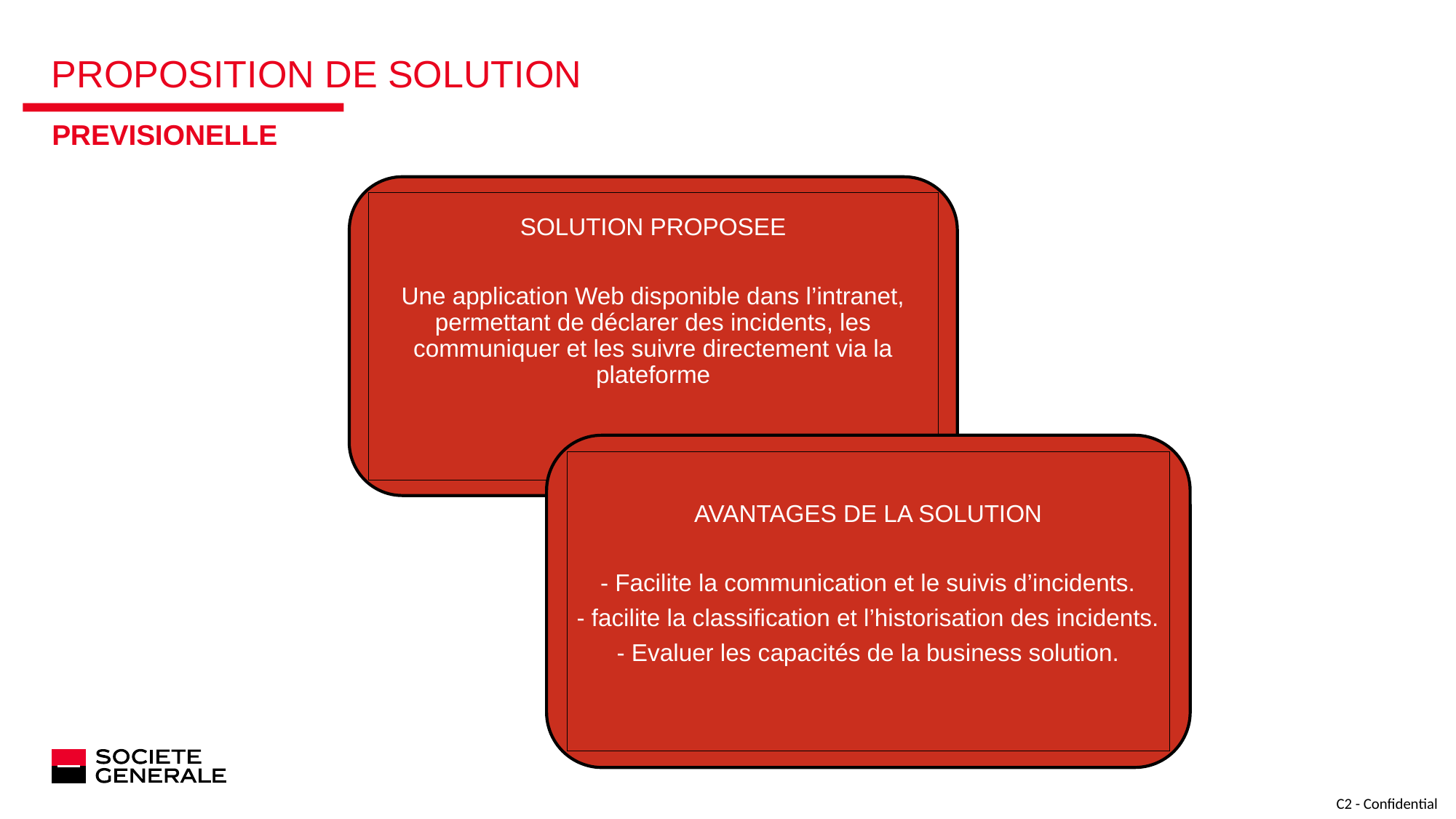

# Proposition de solution
PREVISIONELLE

SOLUTION PROPOSEE

Une application Web disponible dans l’intranet, permettant de déclarer des incidents, les communiquer et les suivre directement via la plateforme

AVANTAGES DE LA SOLUTION

- Facilite la communication et le suivis d’incidents.
- facilite la classification et l’historisation des incidents.
- Evaluer les capacités de la business solution.